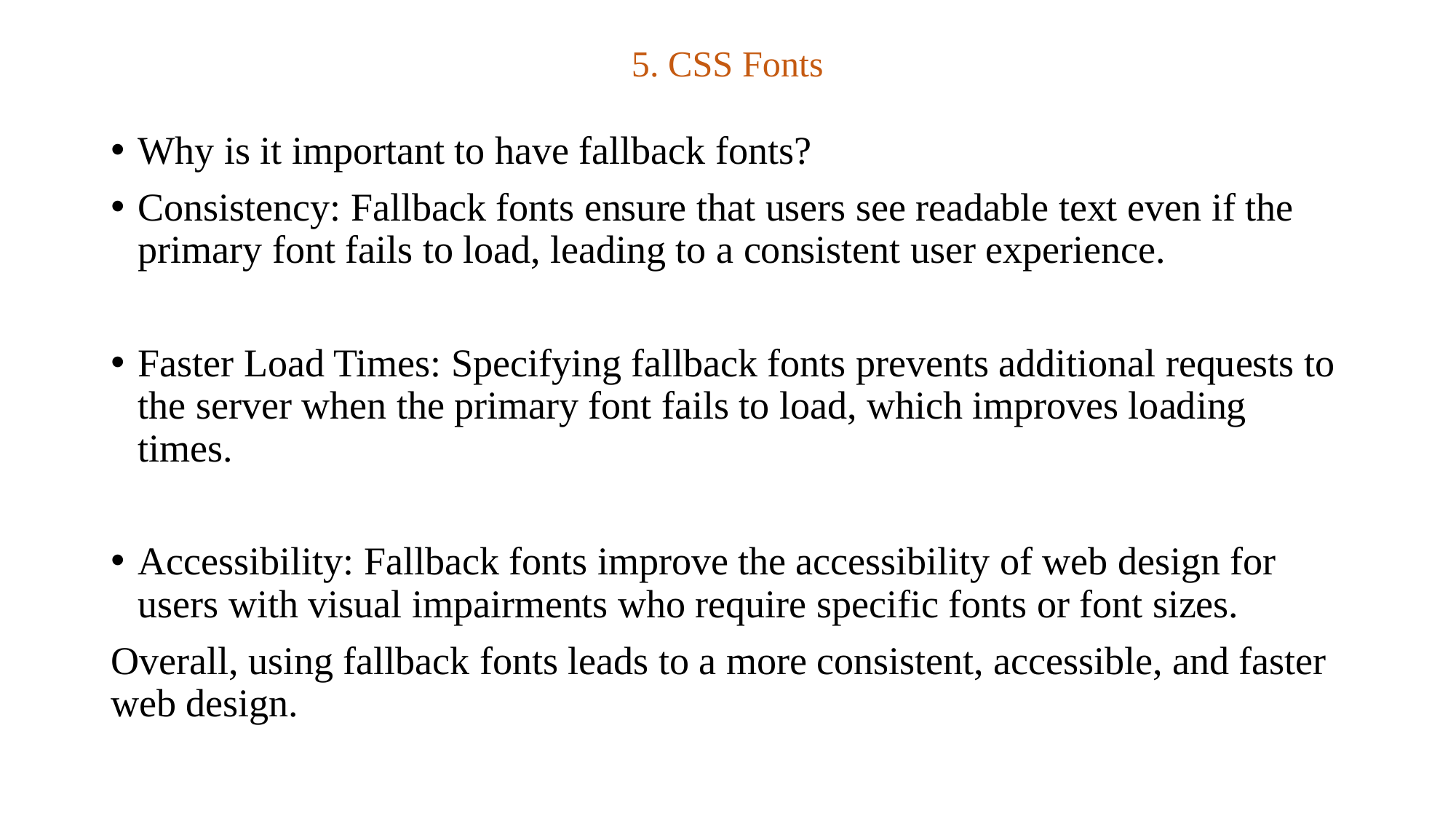

# 5. CSS Fonts

Why is it important to have fallback fonts?
Consistency: Fallback fonts ensure that users see readable text even if the primary font fails to load, leading to a consistent user experience.

Faster Load Times: Specifying fallback fonts prevents additional requests to the server when the primary font fails to load, which improves loading times.

Accessibility: Fallback fonts improve the accessibility of web design for users with visual impairments who require specific fonts or font sizes.
Overall, using fallback fonts leads to a more consistent, accessible, and faster web design.